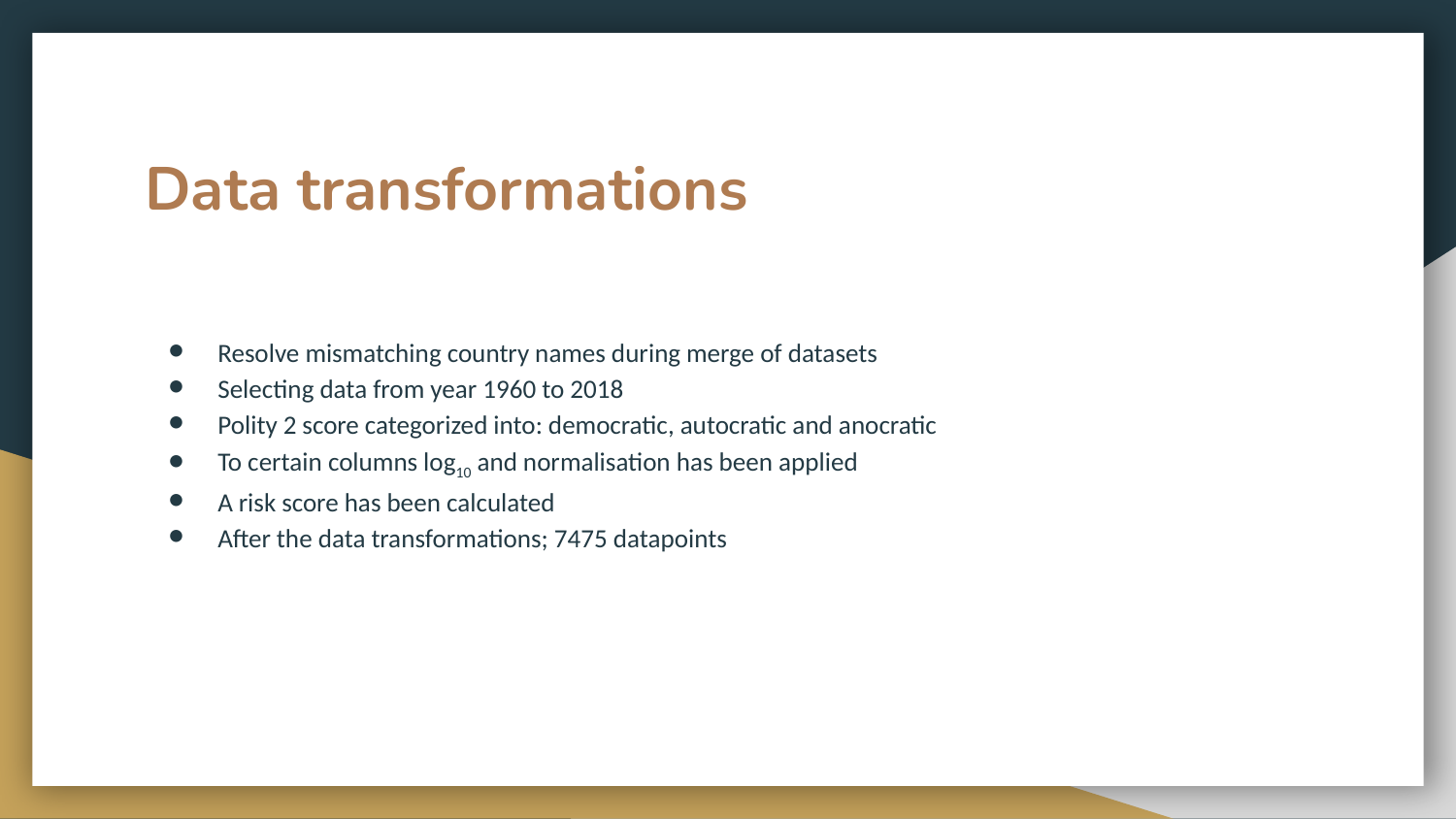

# Data transformations
Resolve mismatching country names during merge of datasets
Selecting data from year 1960 to 2018
Polity 2 score categorized into: democratic, autocratic and anocratic
To certain columns log10 and normalisation has been applied
A risk score has been calculated
After the data transformations; 7475 datapoints